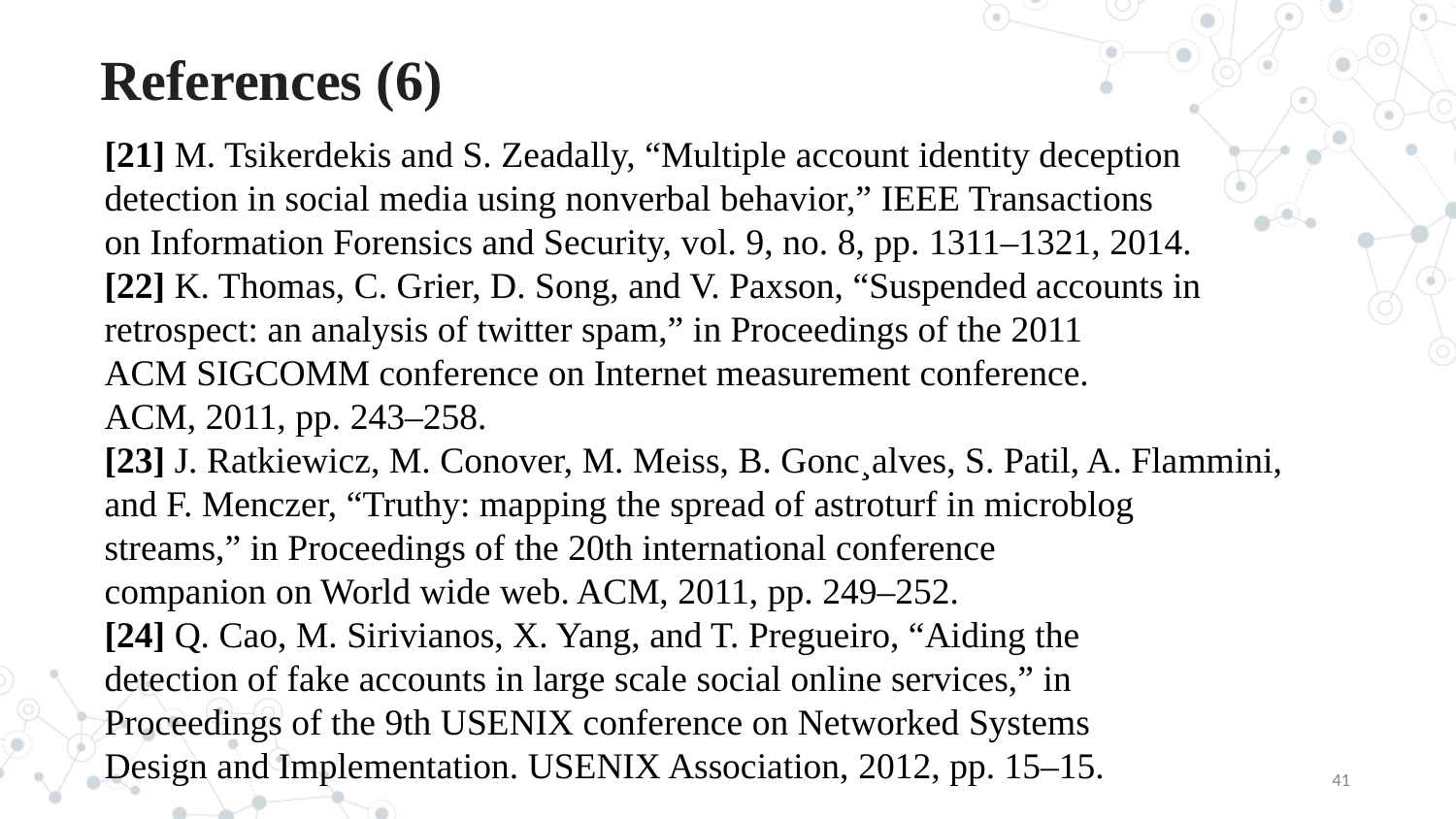

# References (6)
[21] M. Tsikerdekis and S. Zeadally, “Multiple account identity deception
detection in social media using nonverbal behavior,” IEEE Transactions
on Information Forensics and Security, vol. 9, no. 8, pp. 1311–1321, 2014.
[22] K. Thomas, C. Grier, D. Song, and V. Paxson, “Suspended accounts in
retrospect: an analysis of twitter spam,” in Proceedings of the 2011
ACM SIGCOMM conference on Internet measurement conference.
ACM, 2011, pp. 243–258.
[23] J. Ratkiewicz, M. Conover, M. Meiss, B. Gonc¸alves, S. Patil, A. Flammini,
and F. Menczer, “Truthy: mapping the spread of astroturf in microblog
streams,” in Proceedings of the 20th international conference
companion on World wide web. ACM, 2011, pp. 249–252.
[24] Q. Cao, M. Sirivianos, X. Yang, and T. Pregueiro, “Aiding the
detection of fake accounts in large scale social online services,” in
Proceedings of the 9th USENIX conference on Networked Systems
Design and Implementation. USENIX Association, 2012, pp. 15–15.
41